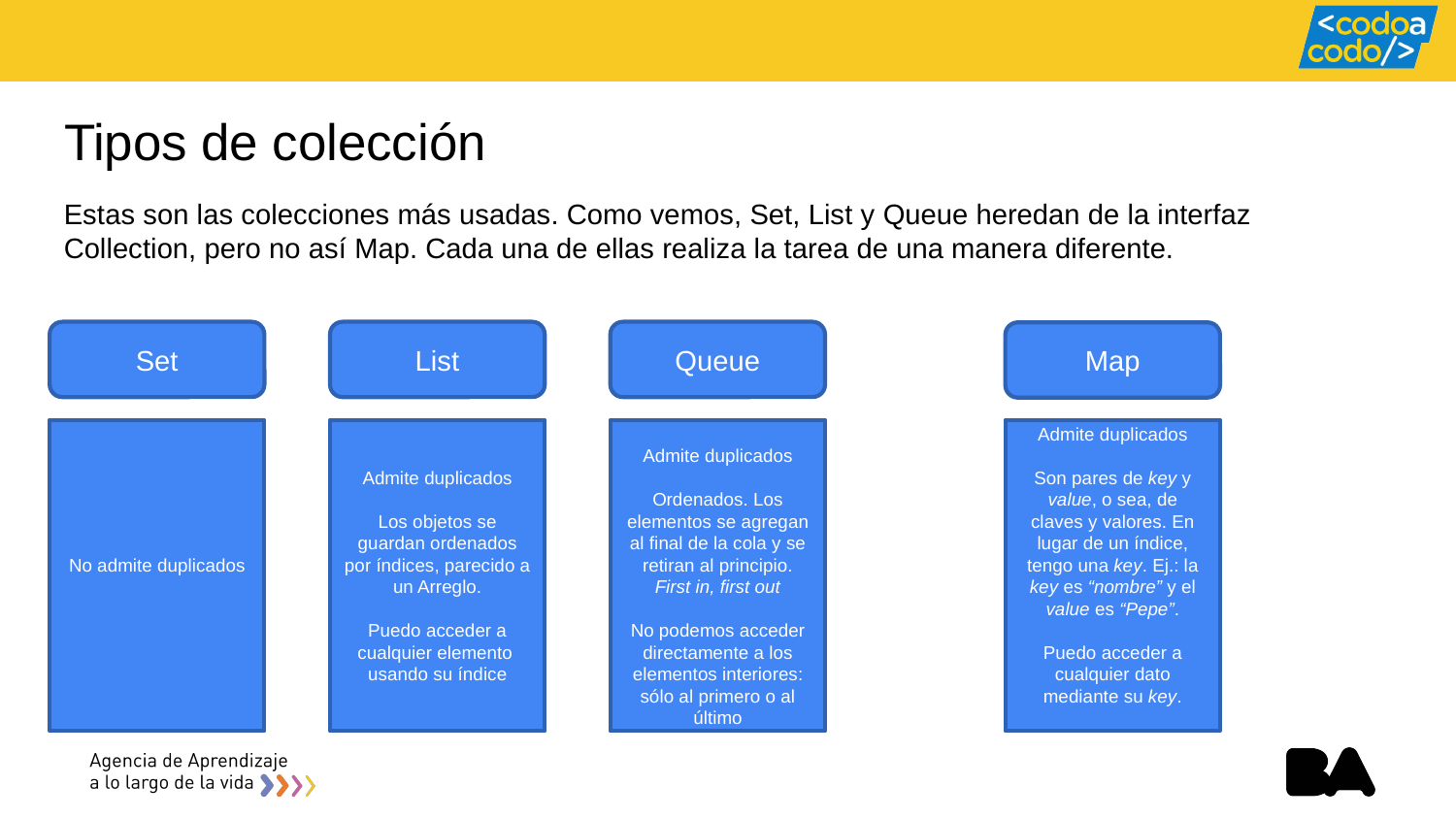

# Tipos de colección
Estas son las colecciones más usadas. Como vemos, Set, List y Queue heredan de la interfaz Collection, pero no así Map. Cada una de ellas realiza la tarea de una manera diferente.
Set
List
Queue
Map

Admite duplicados

Ordenados. Los elementos se agregan al final de la cola y se retiran al principio. First in, first out

No podemos acceder directamente a los elementos interiores: sólo al primero o al último
Admite duplicados

Son pares de key y value, o sea, de claves y valores. En lugar de un índice, tengo una key. Ej.: la key es “nombre” y el value es “Pepe”.

Puedo acceder a cualquier dato mediante su key.

Admite duplicados

Los objetos se guardan ordenados por índices, parecido a un Arreglo.

Puedo acceder a cualquier elemento  usando su índice
No admite duplicados